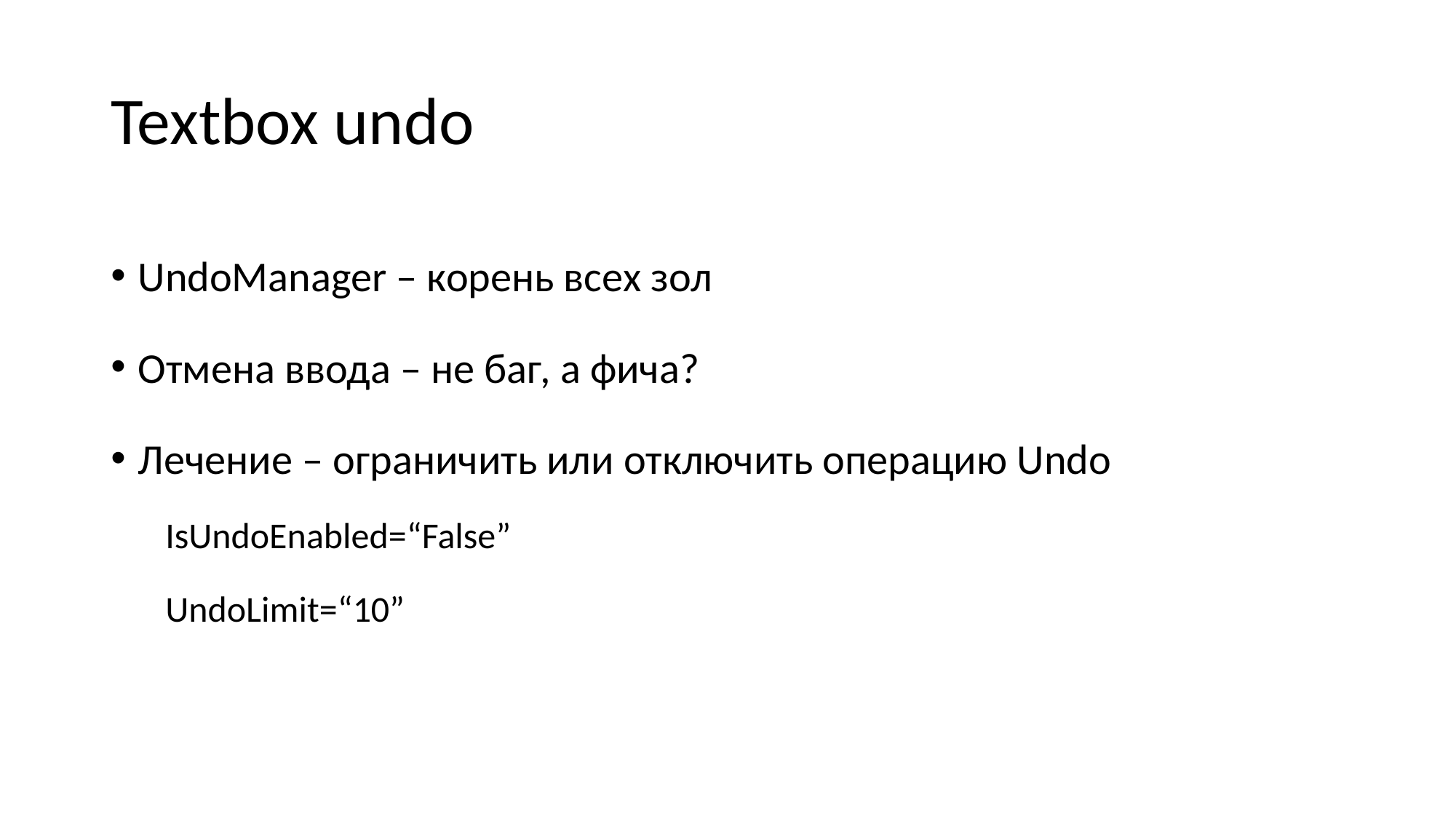

# Textbox undo
UndoManager – корень всех зол
Отмена ввода – не баг, а фича?
Лечение – ограничить или отключить операцию Undo
IsUndoEnabled=“False”
UndoLimit=“10”